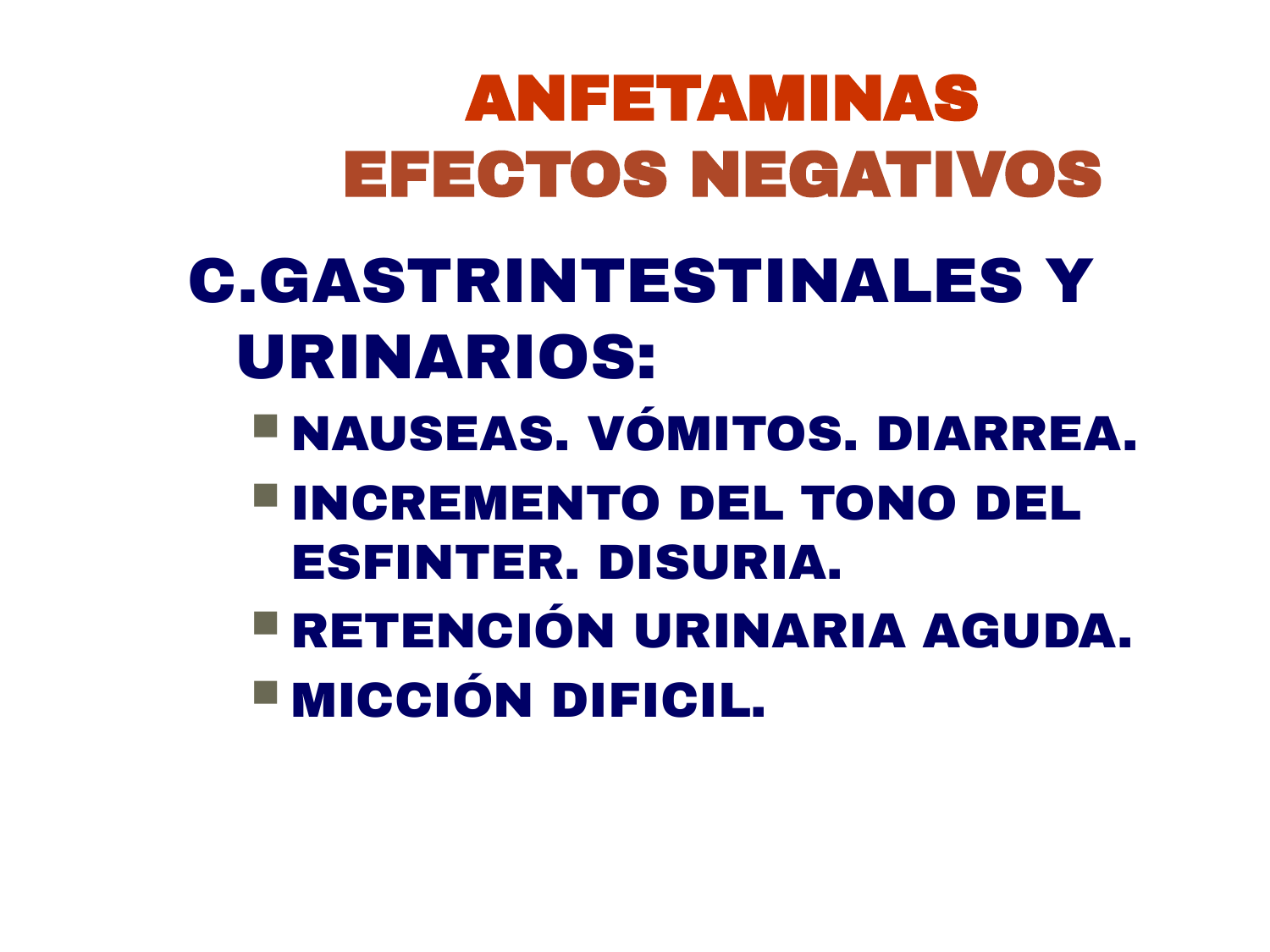

# ANFETAMINAS EFECTOS NEGATIVOS
C.GASTRINTESTINALES Y URINARIOS:
NAUSEAS. VÓMITOS. DIARREA.
INCREMENTO DEL TONO DEL ESFINTER. DISURIA.
RETENCIÓN URINARIA AGUDA.
MICCIÓN DIFICIL.